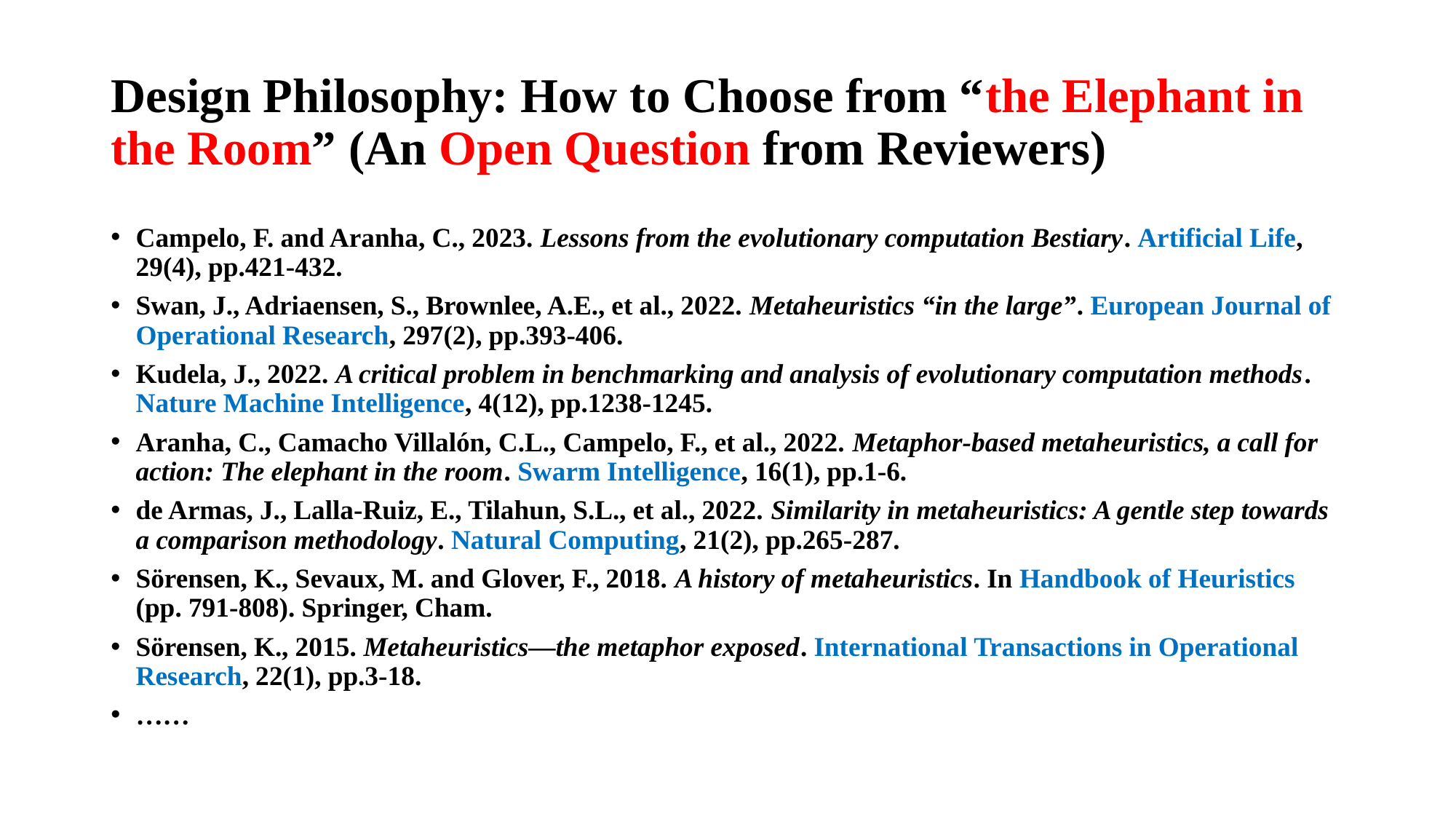

# Design Philosophy: How to Choose from “the Elephant in the Room” (An Open Question from Reviewers)
Campelo, F. and Aranha, C., 2023. Lessons from the evolutionary computation Bestiary. Artificial Life, 29(4), pp.421-432.
Swan, J., Adriaensen, S., Brownlee, A.E., et al., 2022. Metaheuristics “in the large”. European Journal of Operational Research, 297(2), pp.393-406.
Kudela, J., 2022. A critical problem in benchmarking and analysis of evolutionary computation methods. Nature Machine Intelligence, 4(12), pp.1238-1245.
Aranha, C., Camacho Villalón, C.L., Campelo, F., et al., 2022. Metaphor-based metaheuristics, a call for action: The elephant in the room. Swarm Intelligence, 16(1), pp.1-6.
de Armas, J., Lalla-Ruiz, E., Tilahun, S.L., et al., 2022. Similarity in metaheuristics: A gentle step towards a comparison methodology. Natural Computing, 21(2), pp.265-287.
Sörensen, K., Sevaux, M. and Glover, F., 2018. A history of metaheuristics. In Handbook of Heuristics (pp. 791-808). Springer, Cham.
Sörensen, K., 2015. Metaheuristics—the metaphor exposed. International Transactions in Operational Research, 22(1), pp.3-18.
……